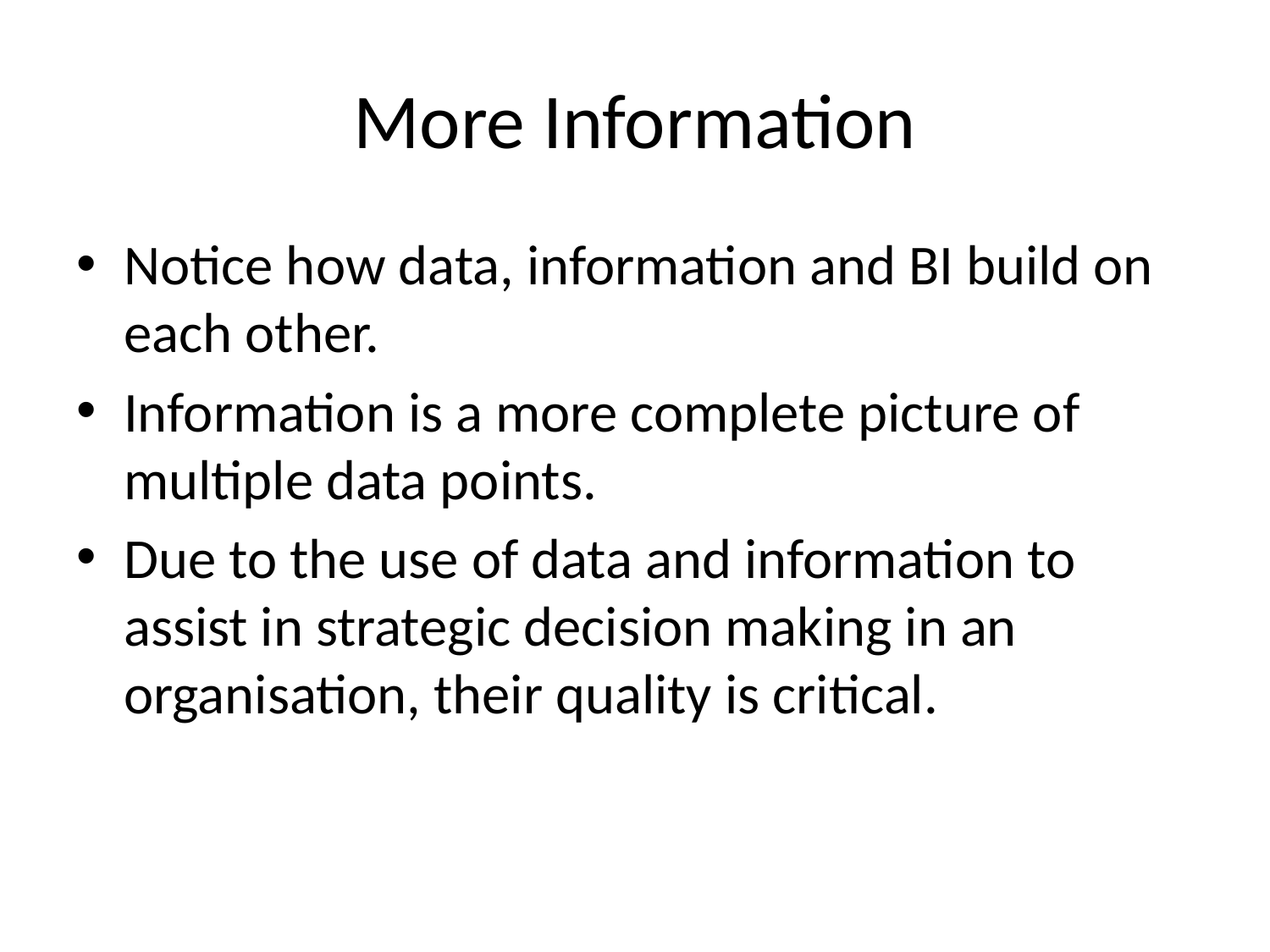

# More Information
Notice how data, information and BI build on each other.
Information is a more complete picture of multiple data points.
Due to the use of data and information to assist in strategic decision making in an organisation, their quality is critical.